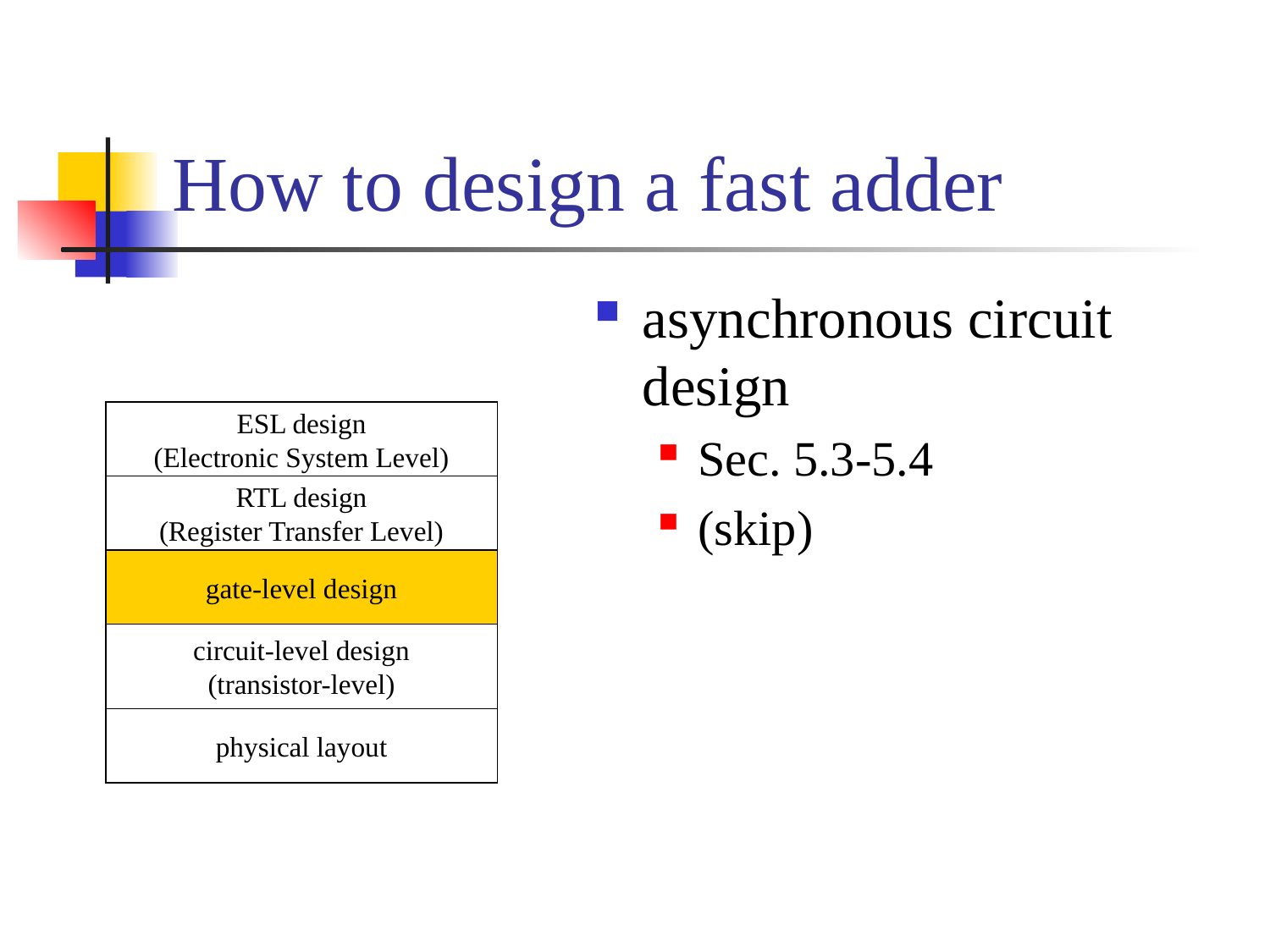

# How to design a fast adder
asynchronous circuit design
Sec. 5.3-5.4
(skip)
ESL design
(Electronic System Level)
RTL design
(Register Transfer Level)
gate-level design
circuit-level design
(transistor-level)
physical layout